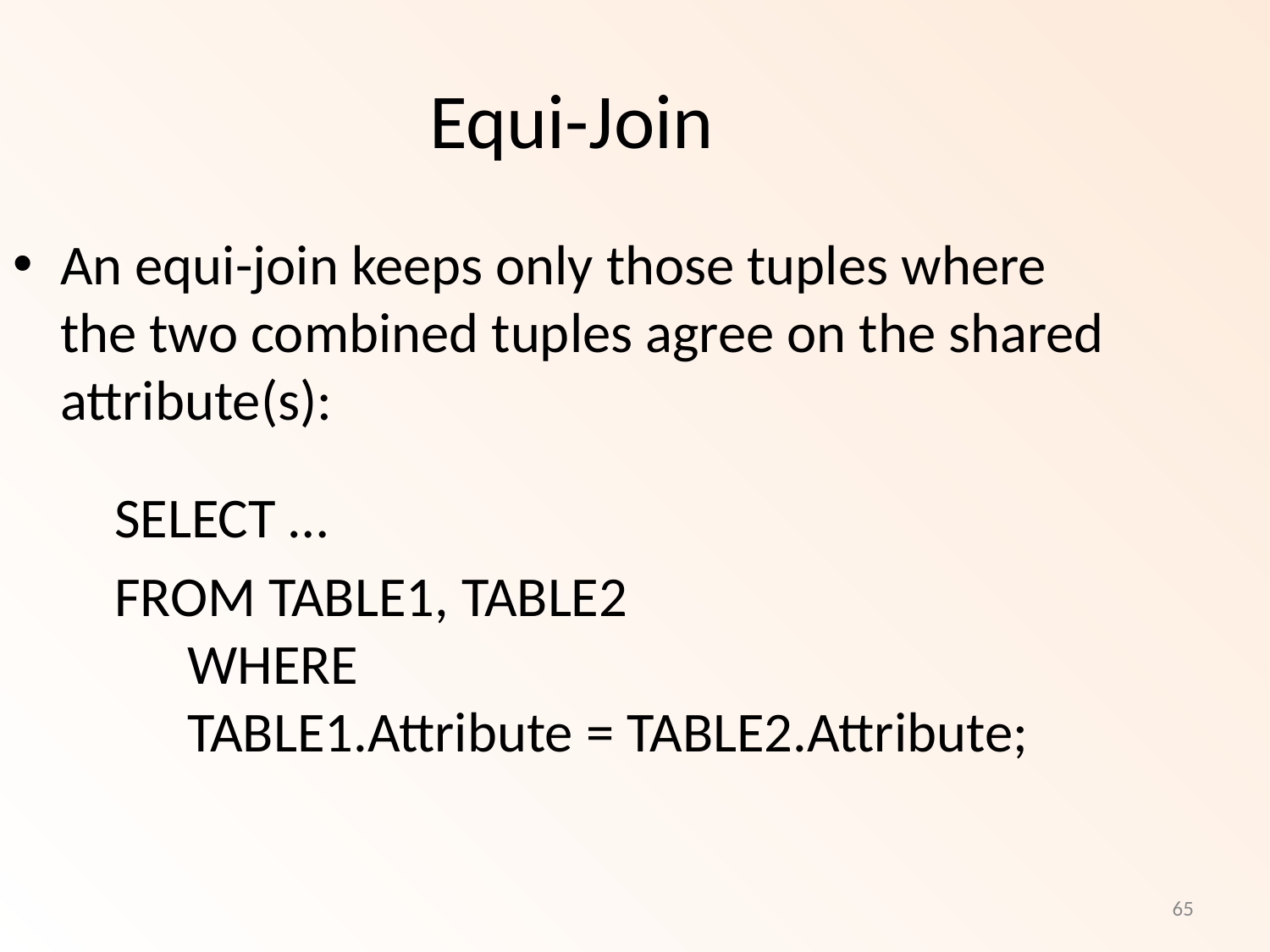

Equi-Join
An equi-join keeps only those tuples where the two combined tuples agree on the shared attribute(s):
        SELECT …
        FROM TABLE1, TABLE2
	WHERE
	TABLE1.Attribute = TABLE2.Attribute;
65